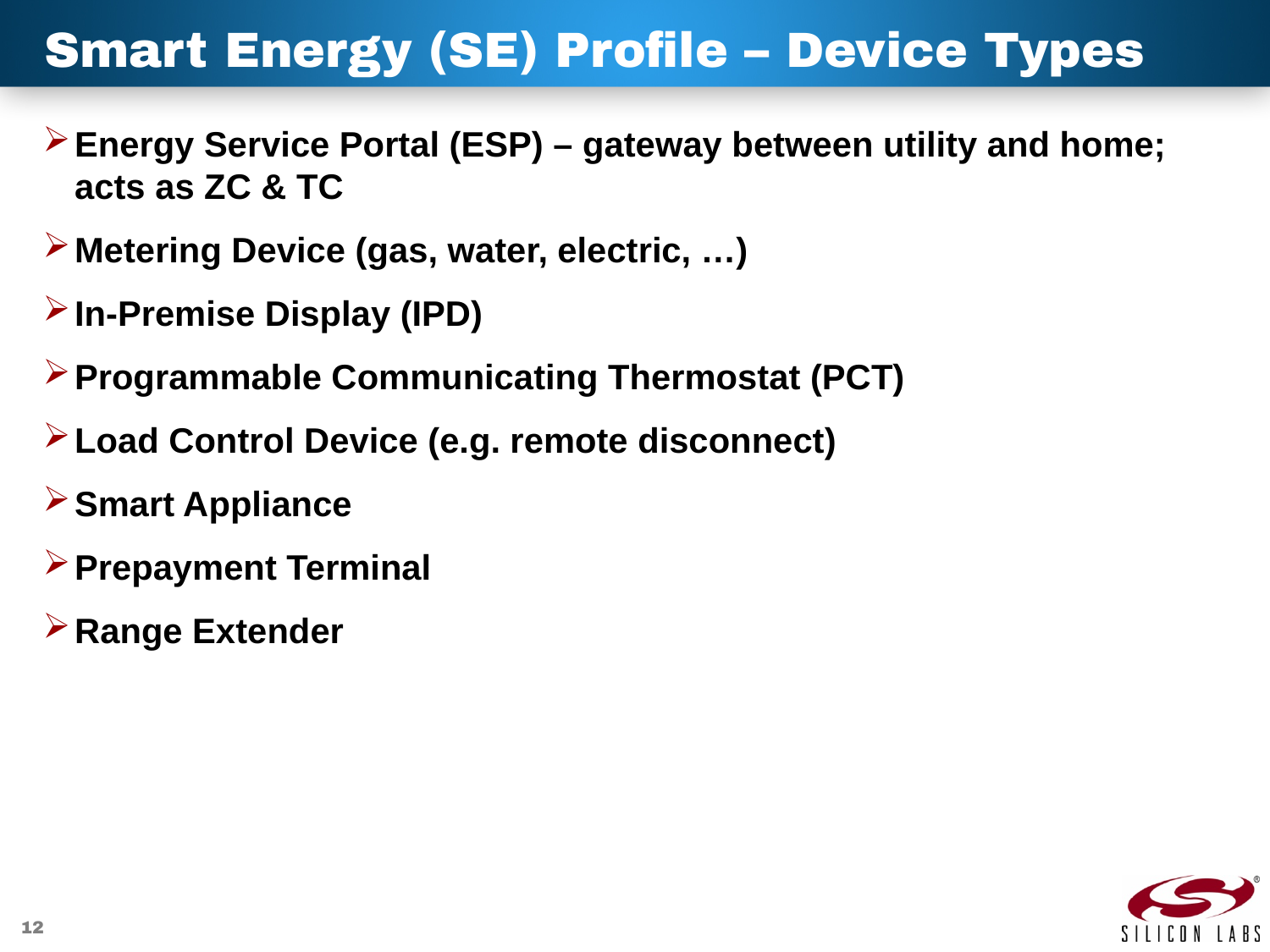

# Smart Energy (SE) Profile – Device Types
Energy Service Portal (ESP) – gateway between utility and home; acts as ZC & TC
Metering Device (gas, water, electric, …)
In-Premise Display (IPD)
Programmable Communicating Thermostat (PCT)
Load Control Device (e.g. remote disconnect)
Smart Appliance
Prepayment Terminal
Range Extender